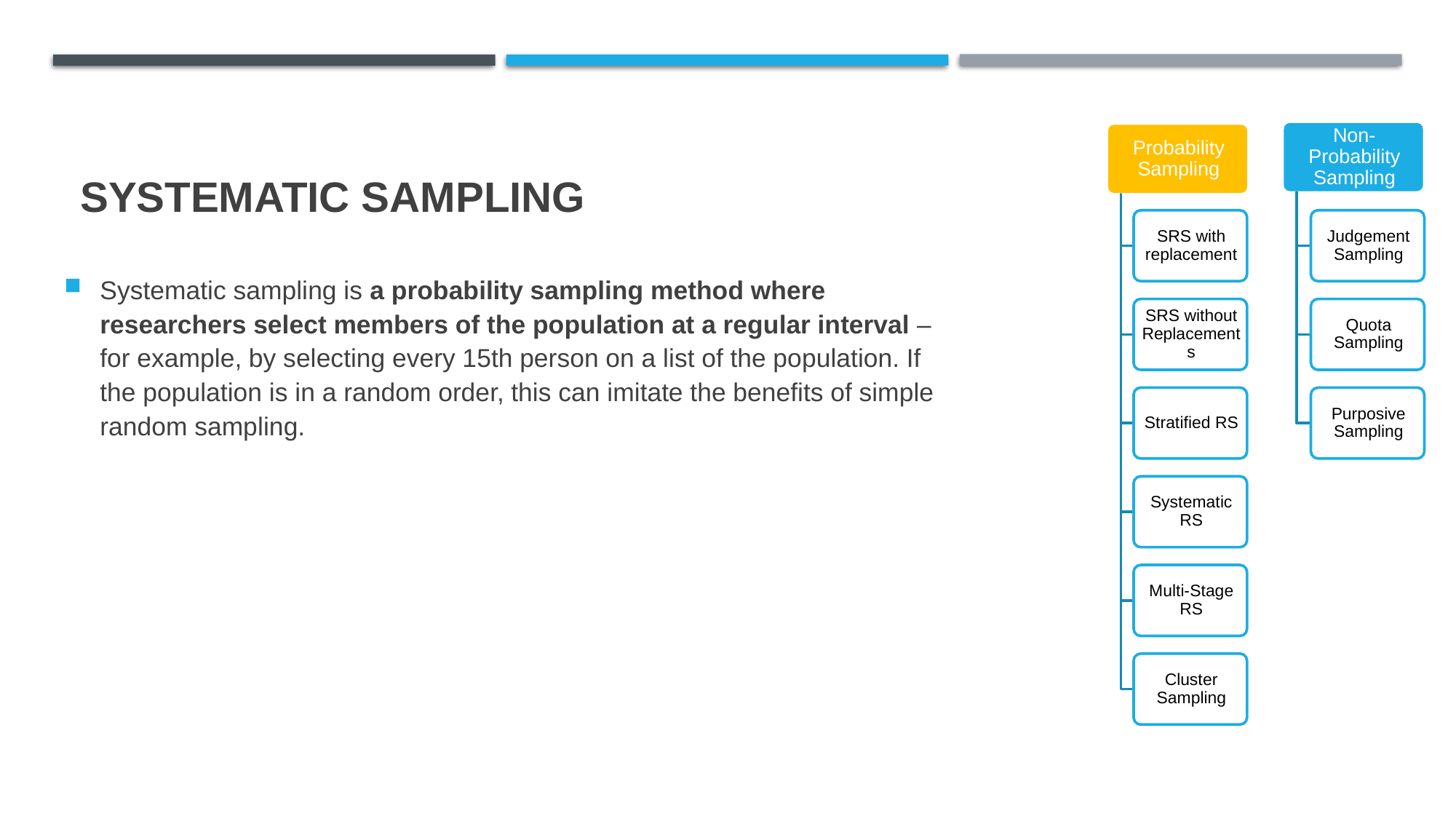

# Systematic sampling
Probability Sampling
SRS with replacement
SRS without Replacements
Stratified RS
Systematic RS
Multi-Stage RS
Cluster Sampling
Non-Probability Sampling
Judgement Sampling
Quota Sampling
Purposive Sampling
Systematic sampling is a probability sampling method where researchers select members of the population at a regular interval – for example, by selecting every 15th person on a list of the population. If the population is in a random order, this can imitate the benefits of simple random sampling.